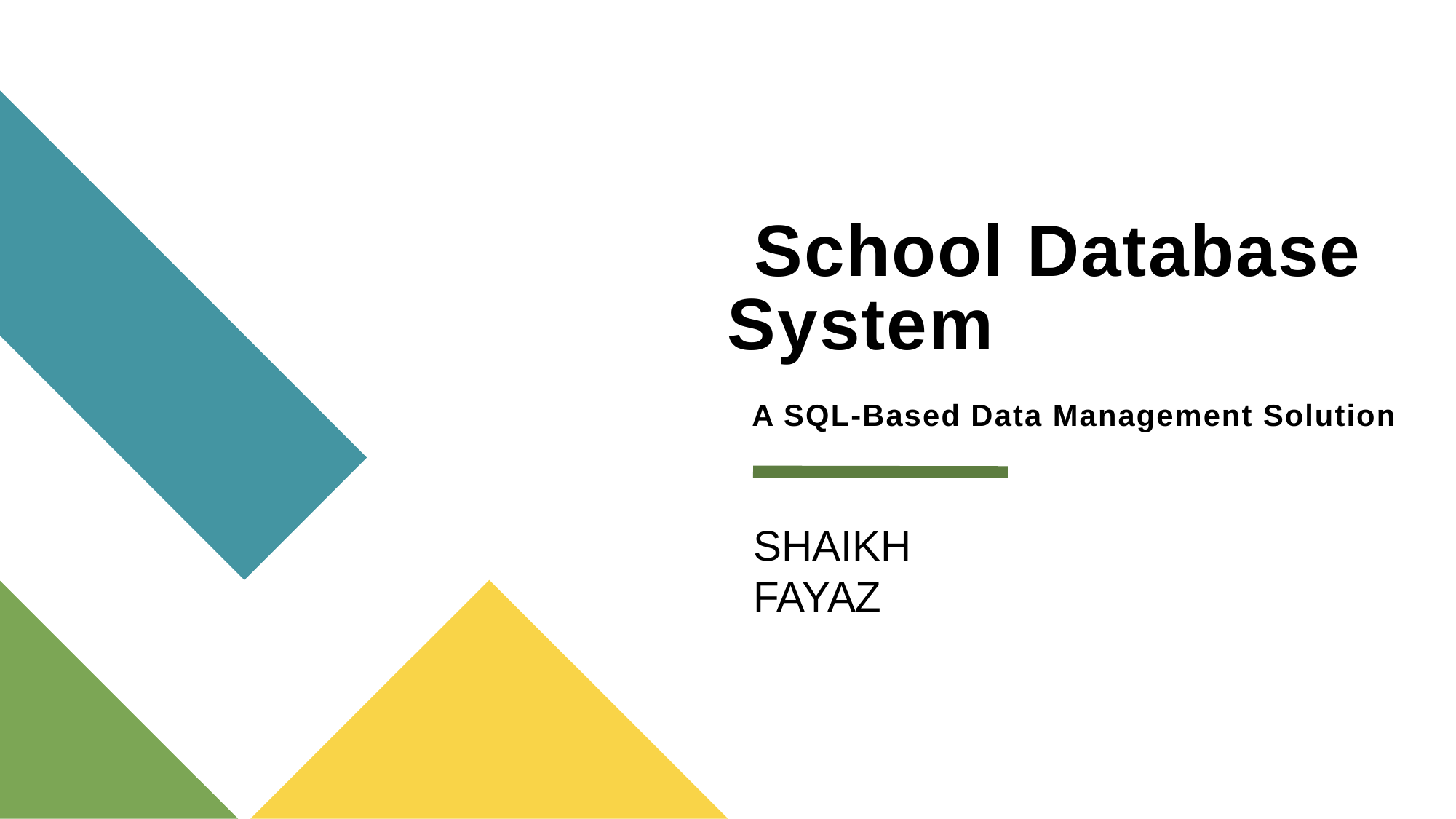

# School Database System A SQL-Based Data Management Solution
SHAIKH FAYAZ